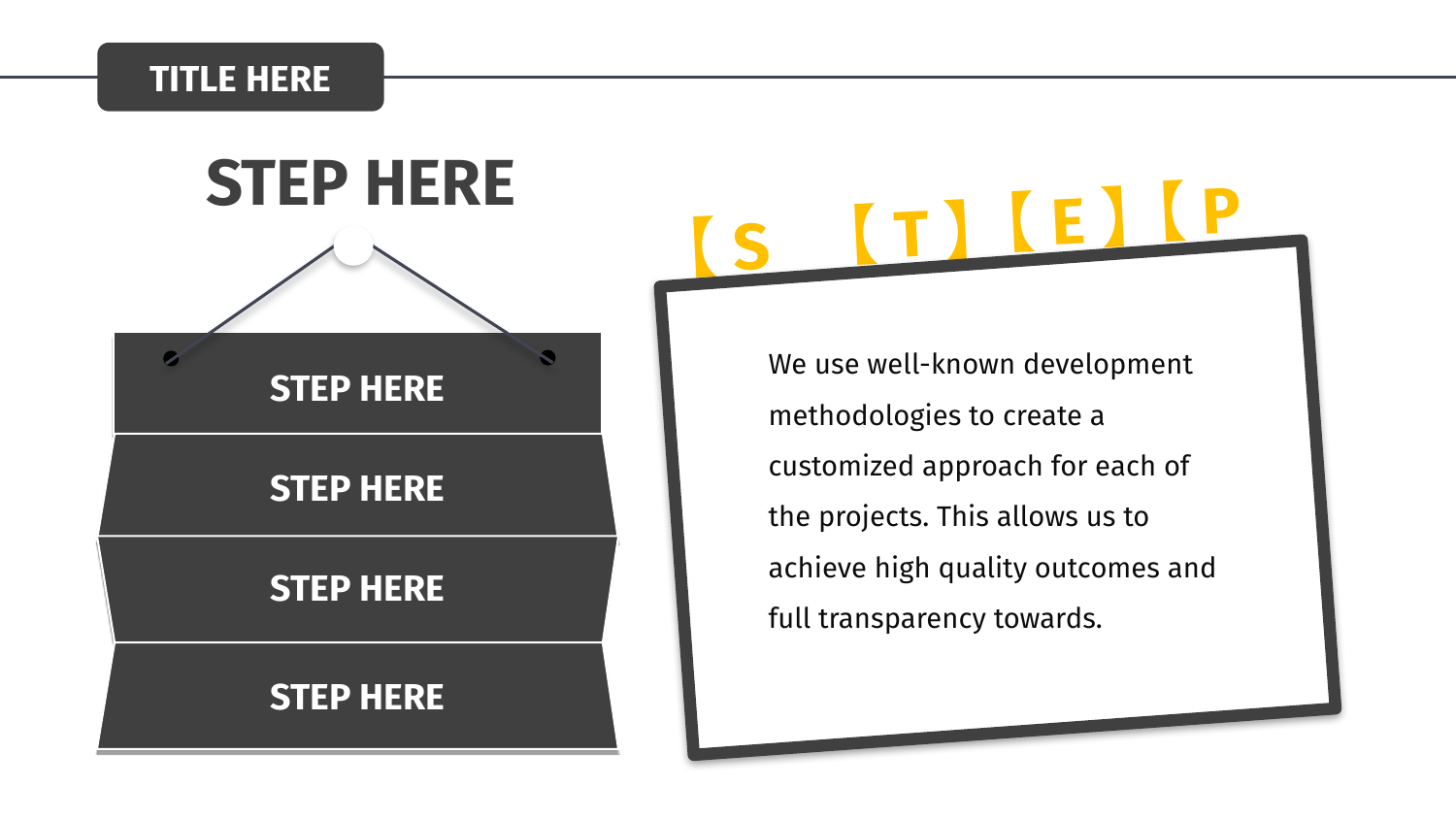

TITLE HERE
STEP HERE
【P】
【E】
【T】
【S】

We use well-known development methodologies to create a customized approach for each of the projects. This allows us to achieve high quality outcomes and full transparency towards.

STEP HERE

STEP HERE

STEP HERE

STEP HERE